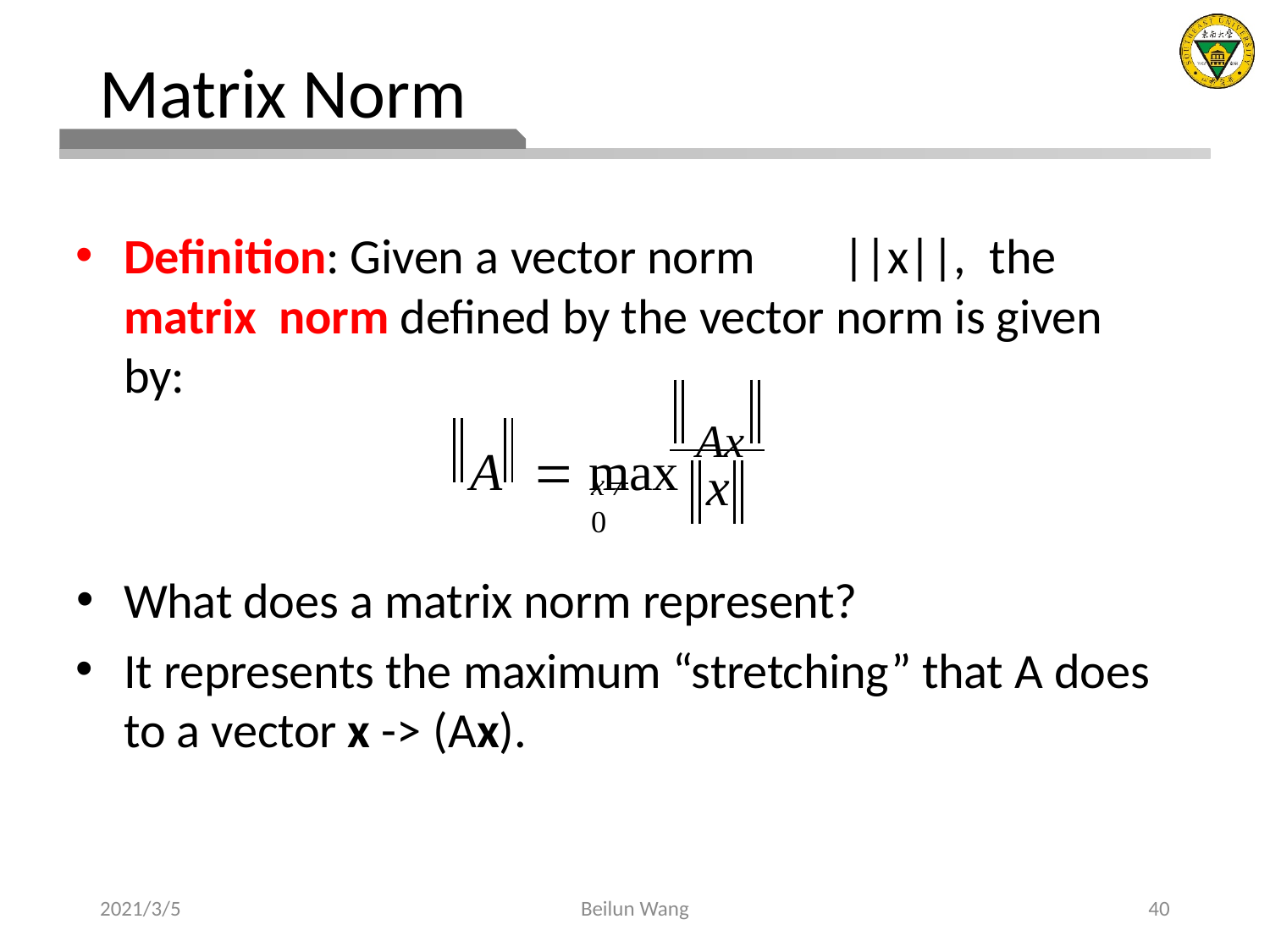

# Matrix Norm
Definition: Given a vector norm	||x||,	the matrix  norm defined by the vector norm is given by:

A	= max	Ax

x

x≠0
What does a matrix norm represent?
It represents the maximum “stretching” that A does  to a vector x -> (Ax).
2021/3/5
Beilun Wang
40